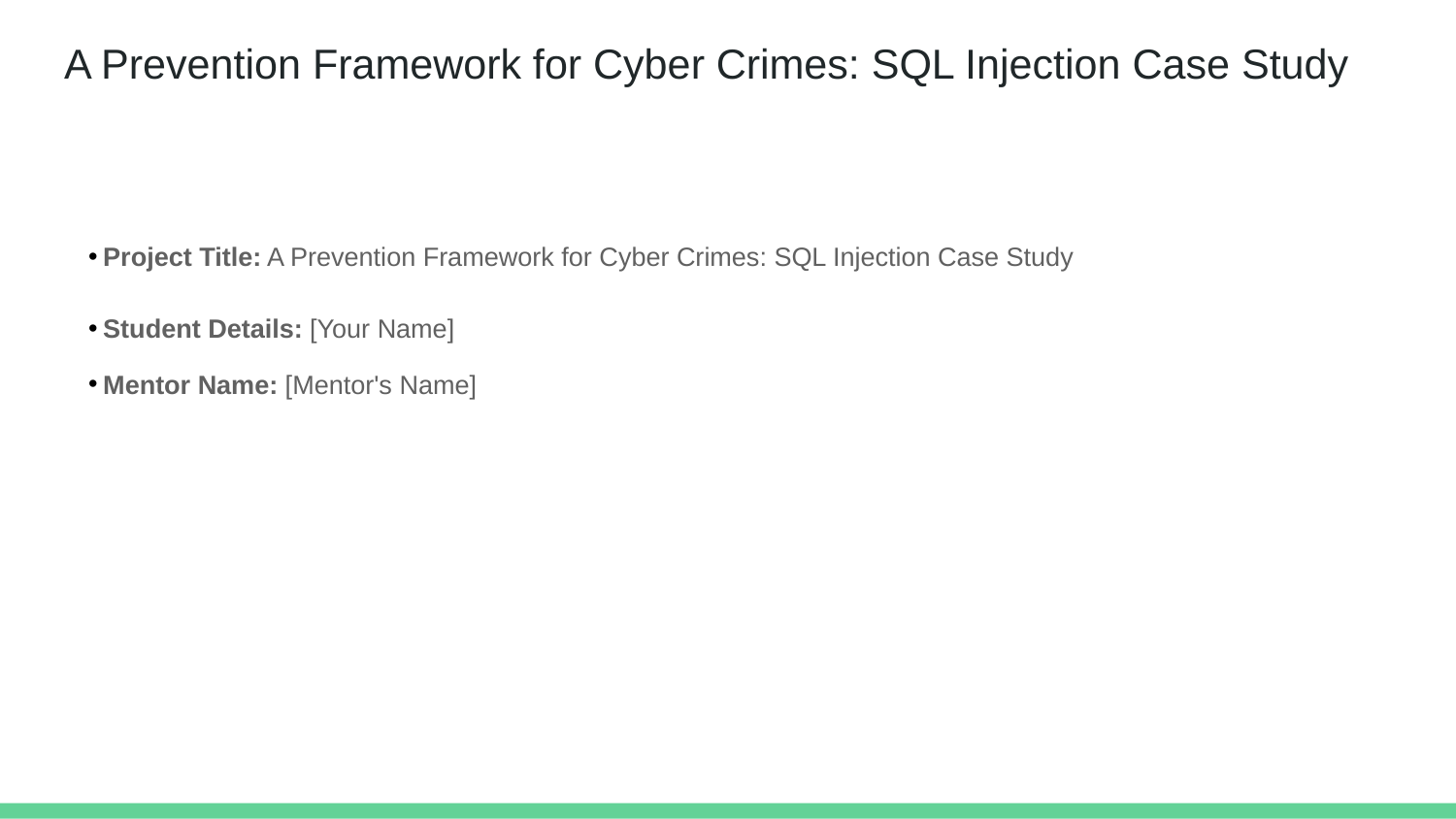

# A Prevention Framework for Cyber Crimes: SQL Injection Case Study

Project Title: A Prevention Framework for Cyber Crimes: SQL Injection Case Study
Student Details: [Your Name]
Mentor Name: [Mentor's Name]